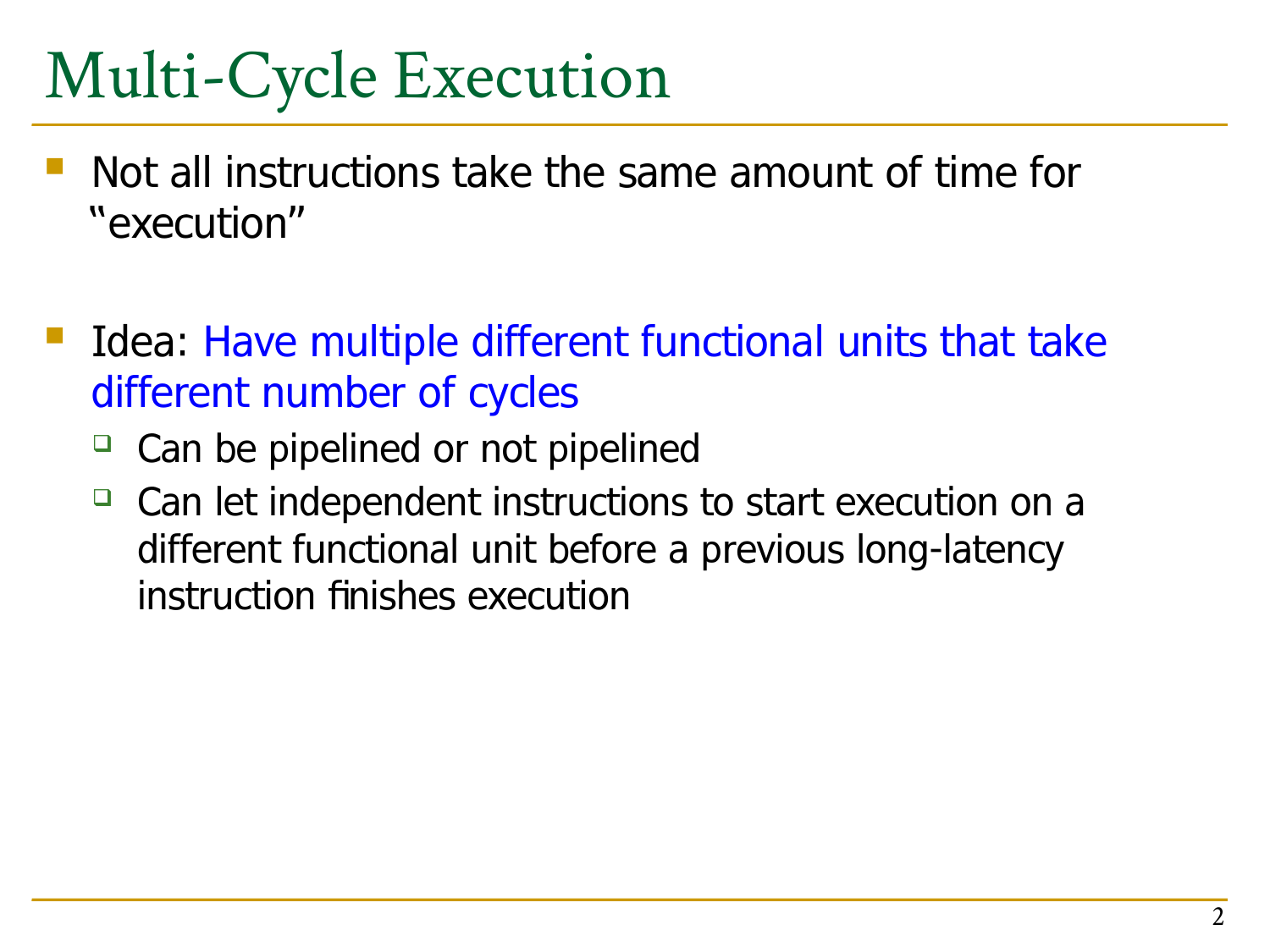

# Multi-Cycle Execution
Not all instructions take the same amount of time for “execution”

Idea: Have multiple different functional units that take different number of cycles
Can be pipelined or not pipelined
Can let independent instructions to start execution on a different functional unit before a previous long-latency instruction finishes execution

2